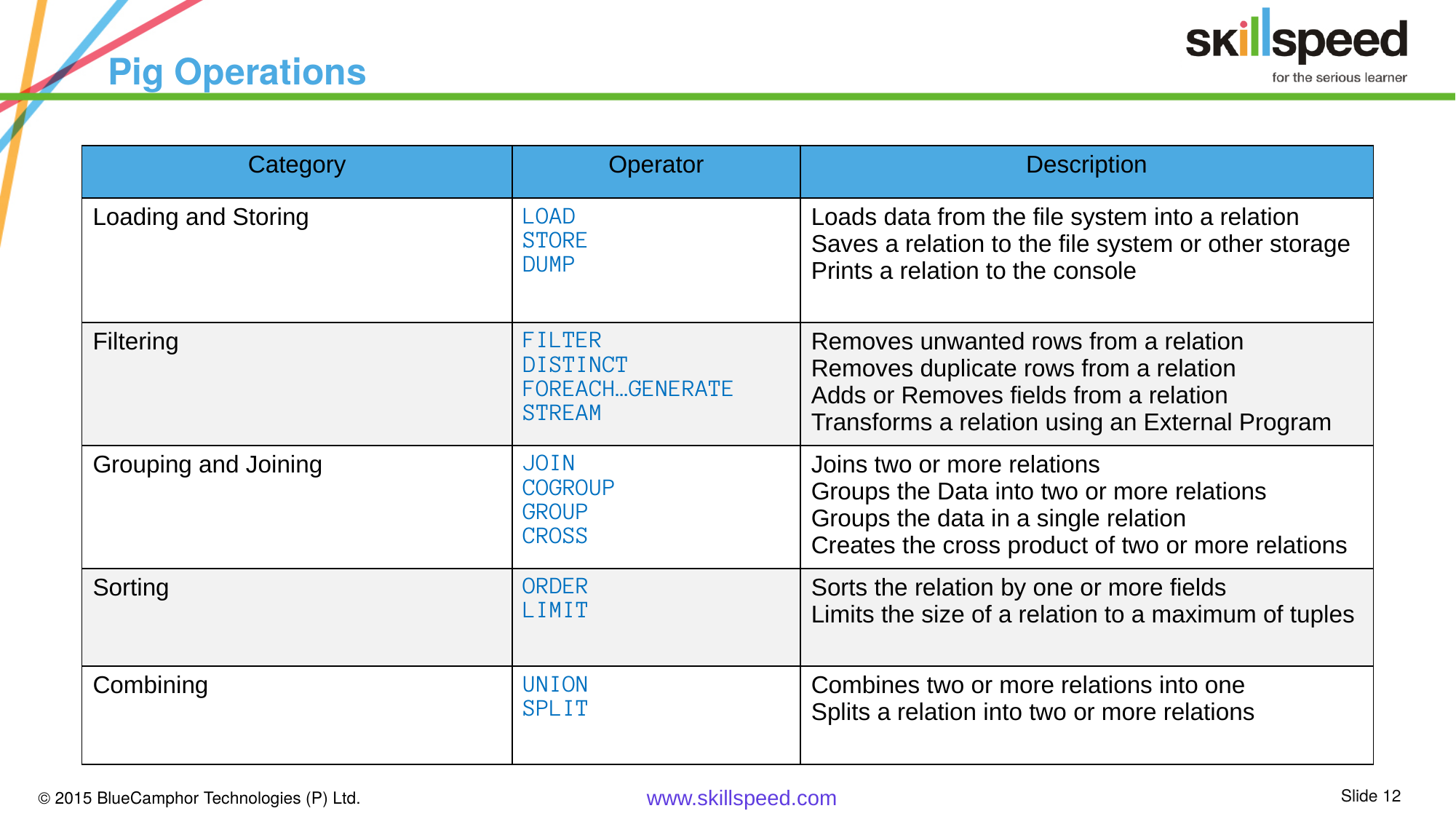

# Pig Operations
| Category | Operator | Description |
| --- | --- | --- |
| Loading and Storing | LOAD STORE DUMP | Loads data from the file system into a relation Saves a relation to the file system or other storage Prints a relation to the console |
| Filtering | FILTER DISTINCT FOREACH…GENERATE STREAM | Removes unwanted rows from a relation Removes duplicate rows from a relation Adds or Removes fields from a relation Transforms a relation using an External Program |
| Grouping and Joining | JOIN COGROUP GROUP CROSS | Joins two or more relations Groups the Data into two or more relations Groups the data in a single relation Creates the cross product of two or more relations |
| Sorting | ORDER LIMIT | Sorts the relation by one or more fields Limits the size of a relation to a maximum of tuples |
| Combining | UNION SPLIT | Combines two or more relations into one Splits a relation into two or more relations |